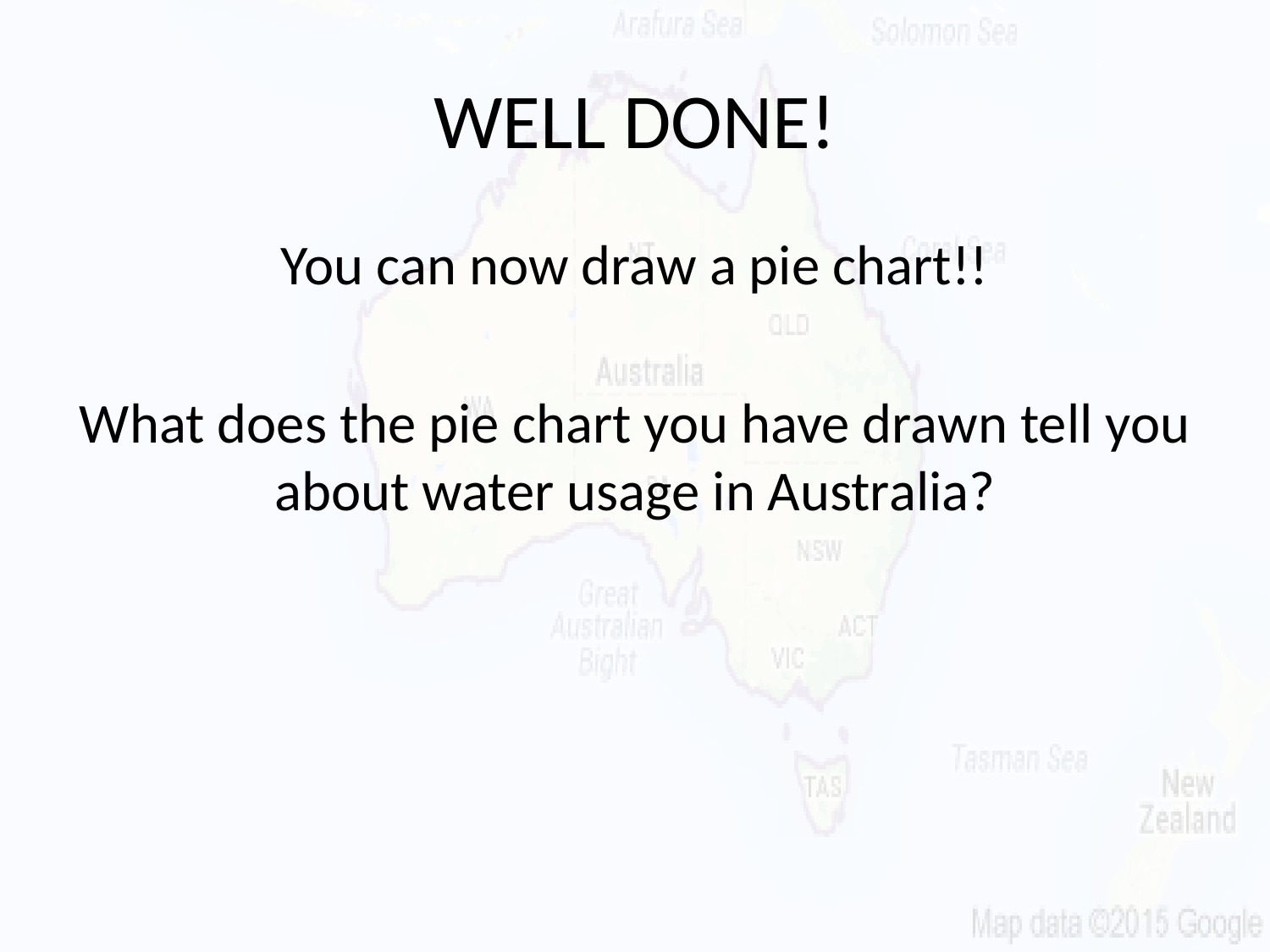

# WELL DONE!
You can now draw a pie chart!!

What does the pie chart you have drawn tell you about water usage in Australia?